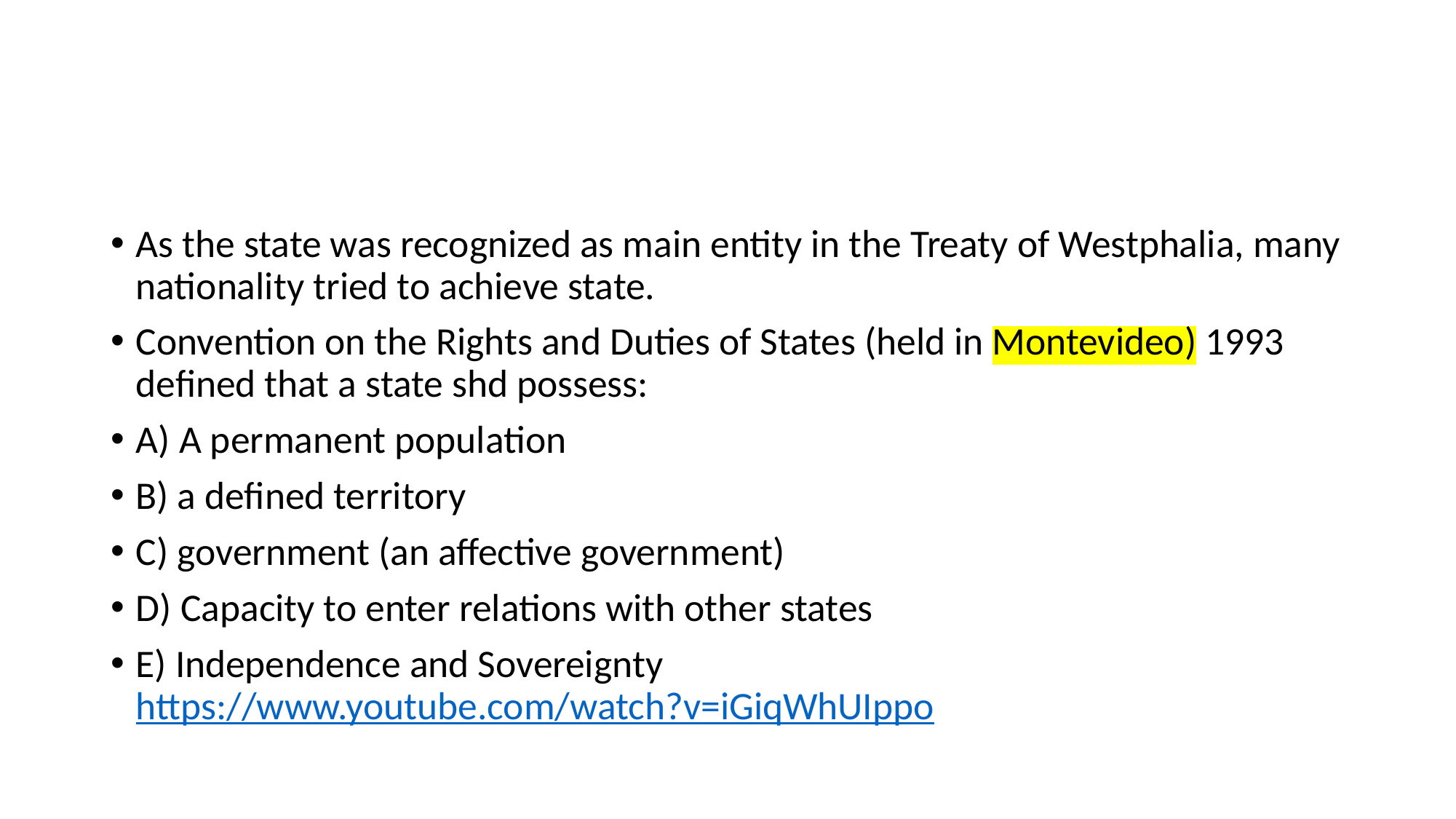

#
As the state was recognized as main entity in the Treaty of Westphalia, many nationality tried to achieve state.
Convention on the Rights and Duties of States (held in Montevideo) 1993 defined that a state shd possess:
A) A permanent population
B) a defined territory
C) government (an affective government)
D) Capacity to enter relations with other states
E) Independence and Sovereignty https://www.youtube.com/watch?v=iGiqWhUIppo